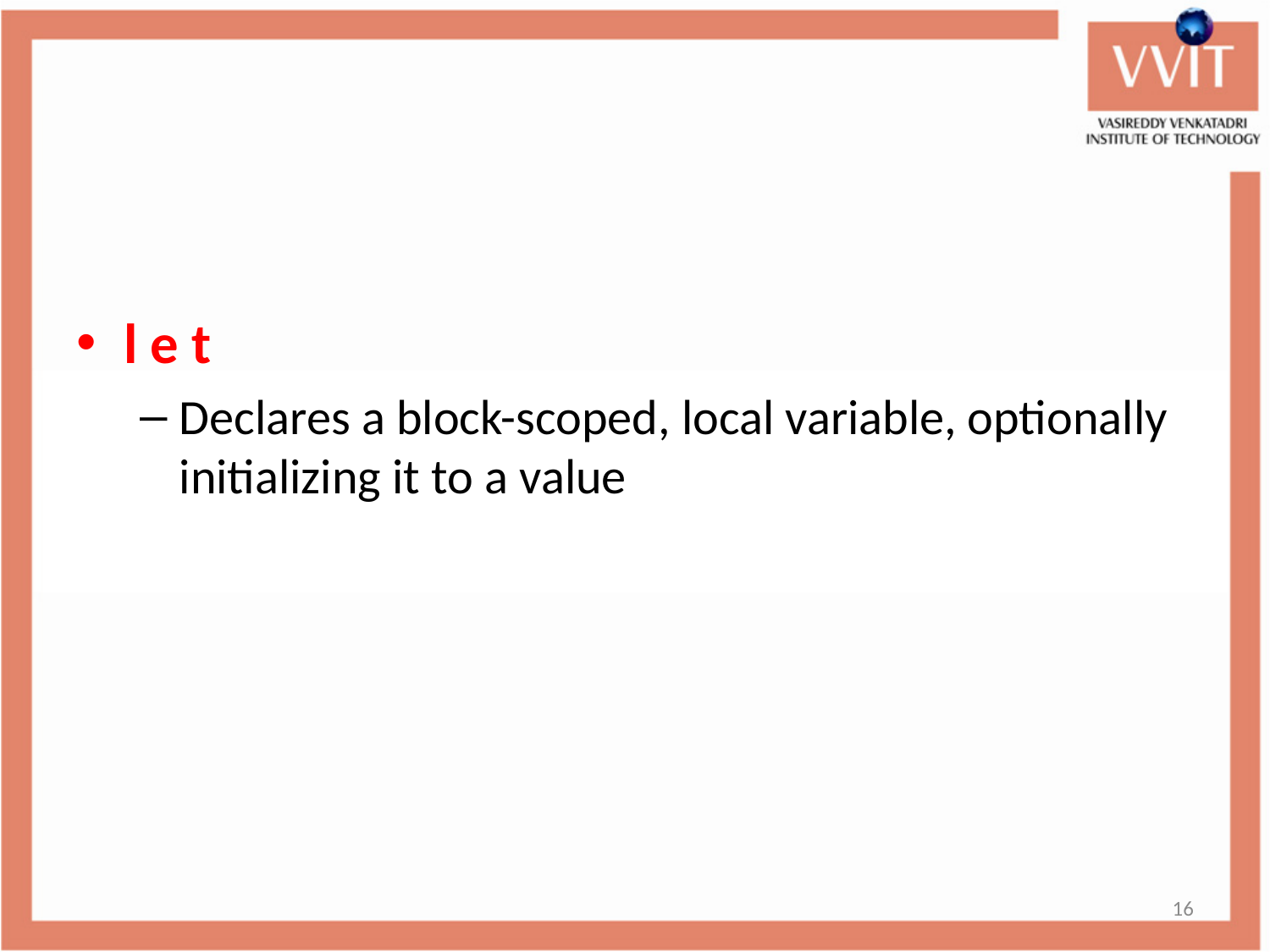

#

l e t
Declares a block-scoped, local variable, optionally initializing it to a value
16